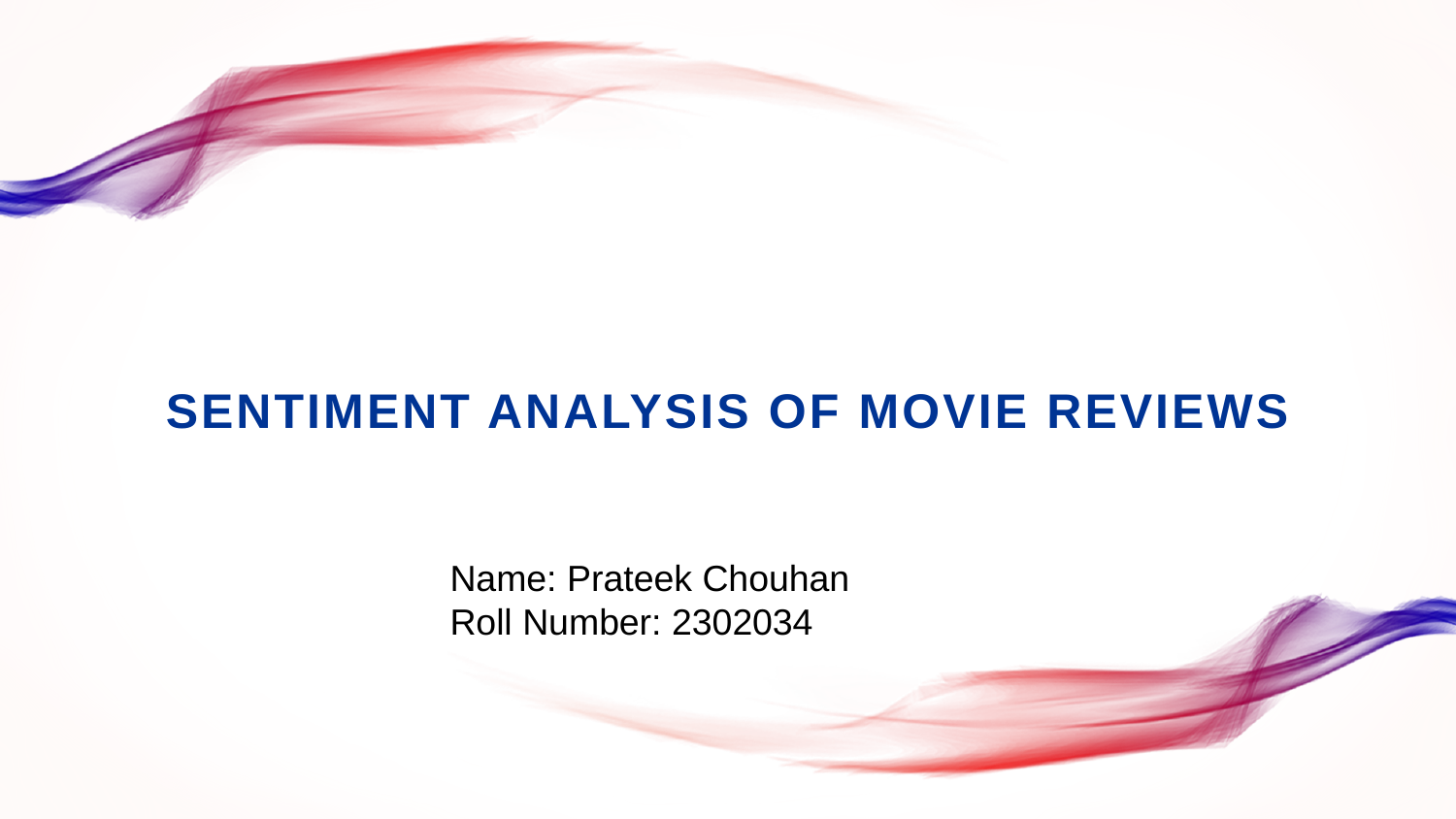

# Sentiment Analysis of Movie Reviews

Name: Prateek Chouhan
Roll Number: 2302034